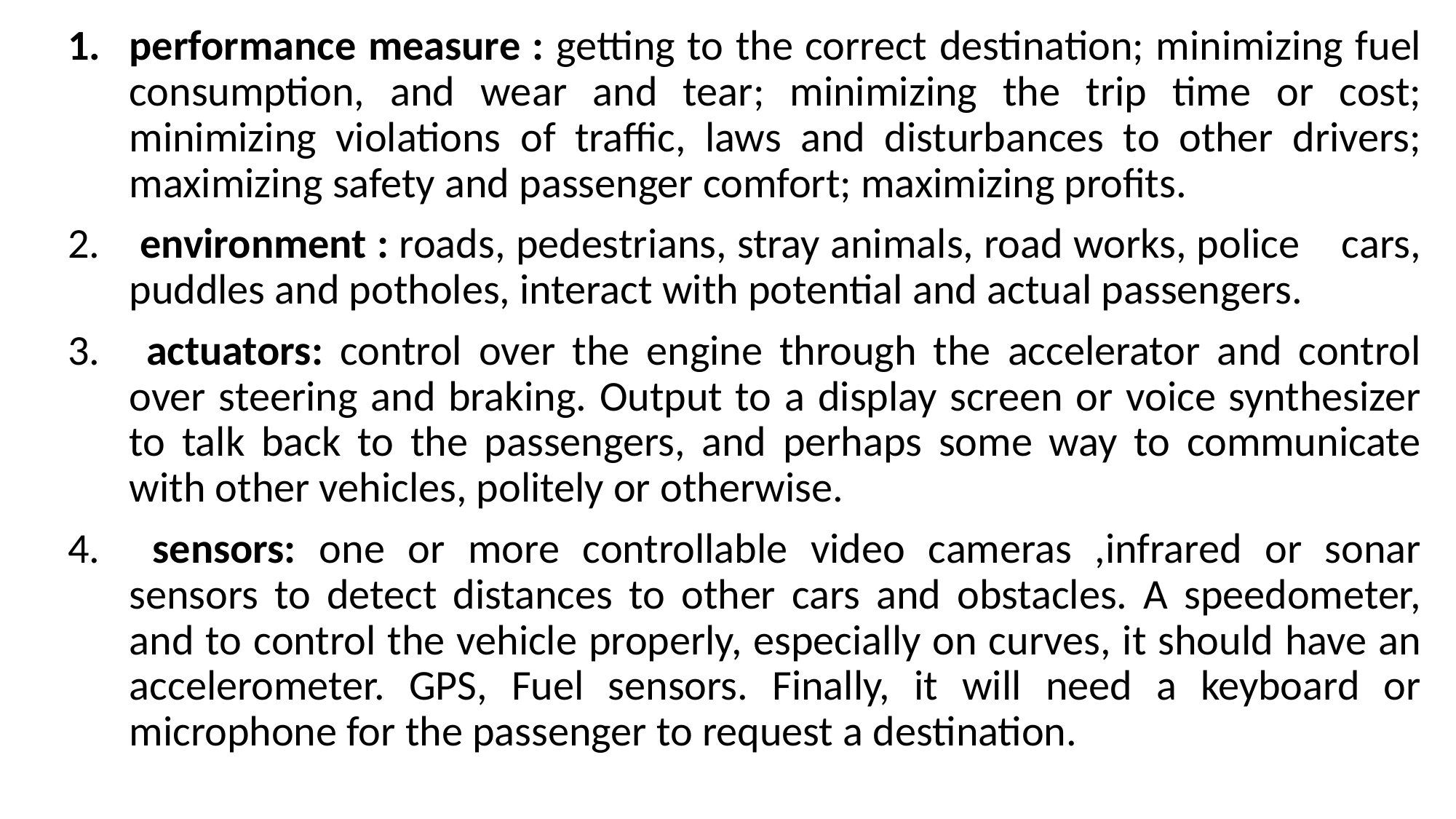

performance measure : getting to the correct destination; minimizing fuel consumption, and wear and tear; minimizing the trip time or cost; minimizing violations of traffic, laws and disturbances to other drivers; maximizing safety and passenger comfort; maximizing profits.
 environment : roads, pedestrians, stray animals, road works, police    cars, puddles and potholes, interact with potential and actual passengers.
 actuators: control over the engine through the accelerator and control over steering and braking. Output to a display screen or voice synthesizer to talk back to the passengers, and perhaps some way to communicate with other vehicles, politely or otherwise.
 sensors: one or more controllable video cameras ,infrared or sonar sensors to detect distances to other cars and obstacles. A speedometer, and to control the vehicle properly, especially on curves, it should have an accelerometer. GPS, Fuel sensors. Finally, it will need a keyboard or microphone for the passenger to request a destination.